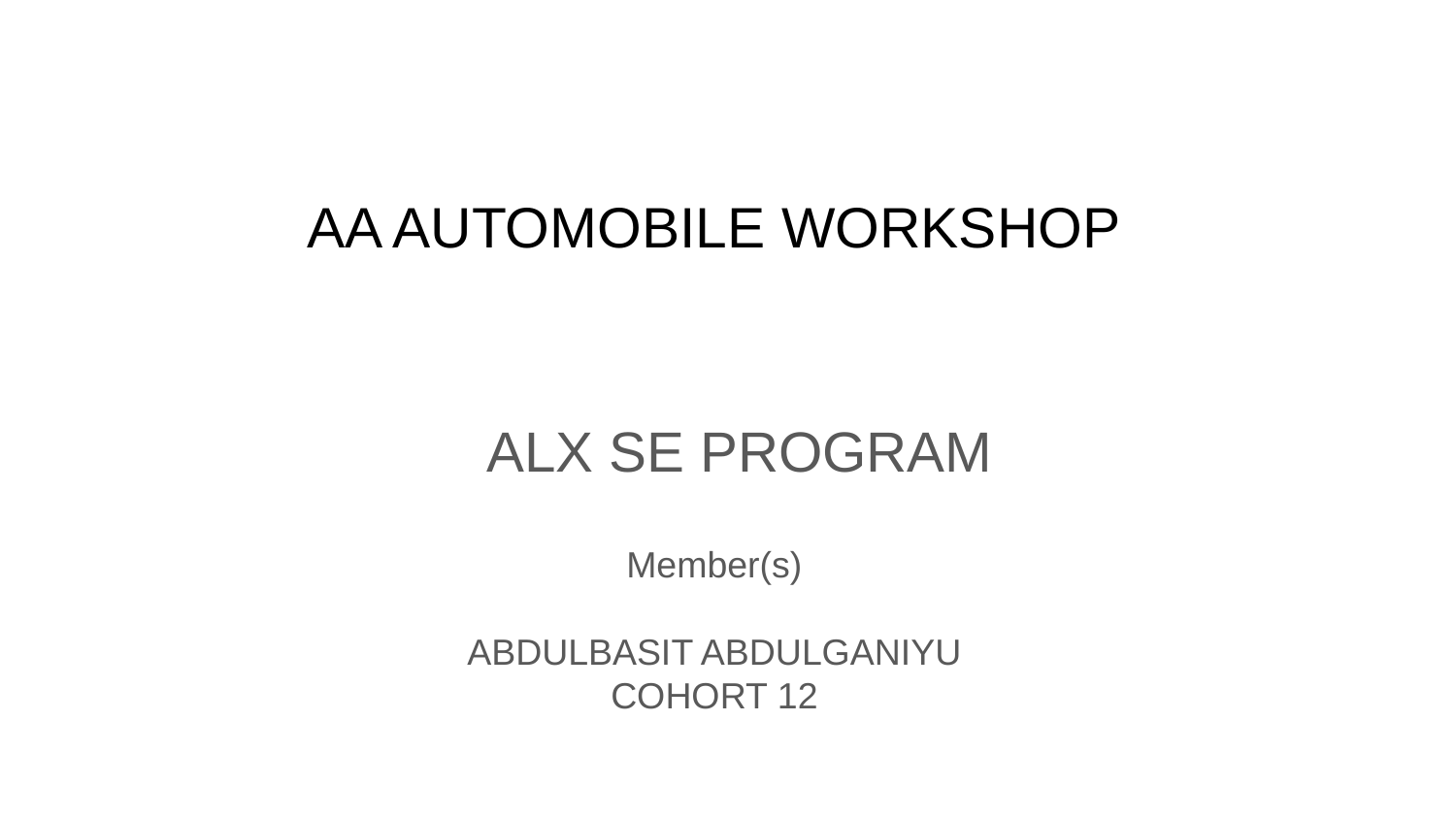

AA AUTOMOBILE WORKSHOP
ALX SE PROGRAM
Member(s)

ABDULBASIT ABDULGANIYU
COHORT 12